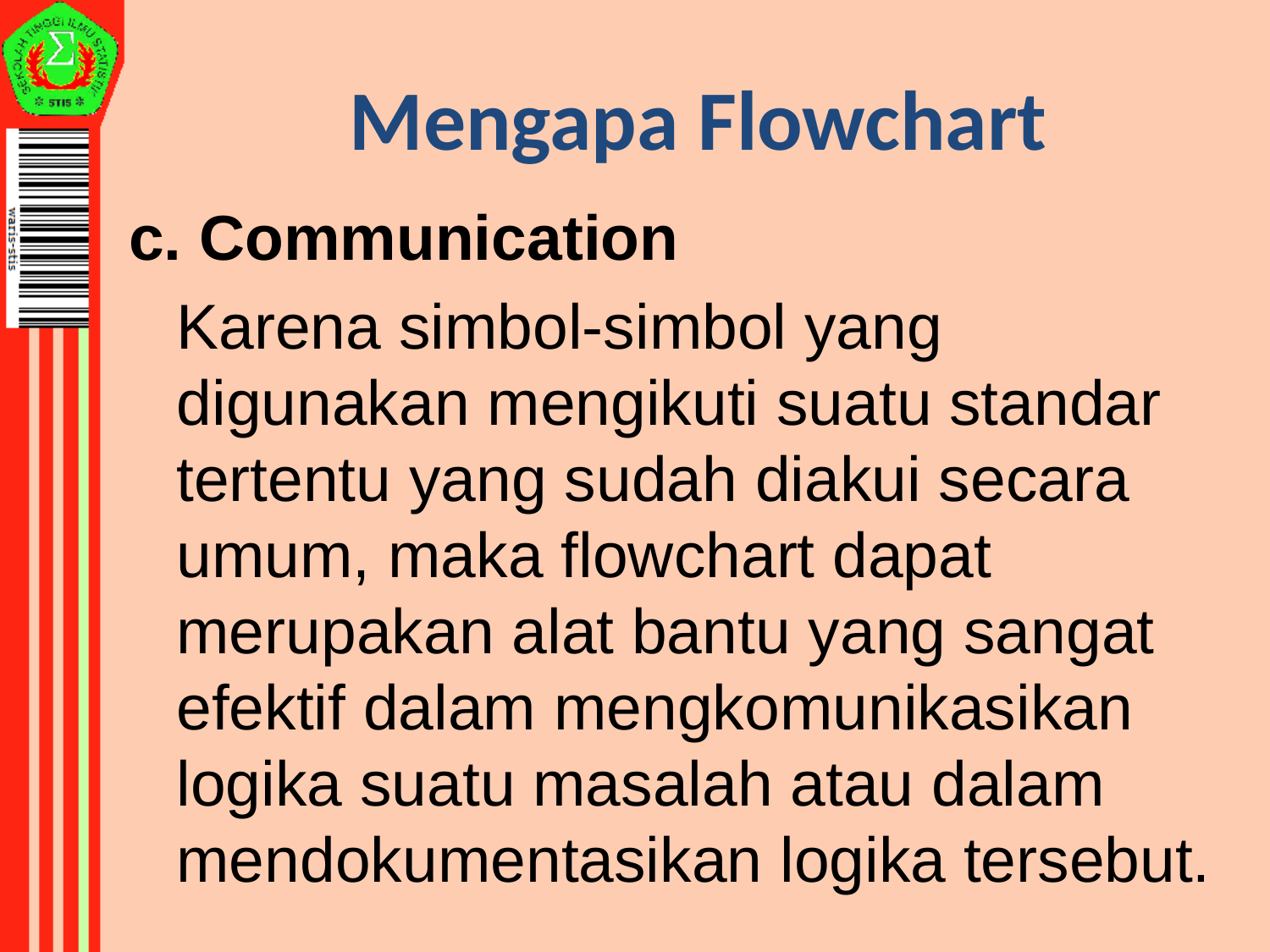

Mengapa Flowchart
c. Communication
Karena simbol-simbol yang digunakan mengikuti suatu standar tertentu yang sudah diakui secara umum, maka flowchart dapat merupakan alat bantu yang sangat efektif dalam mengkomunikasikan logika suatu masalah atau dalam mendokumentasikan logika tersebut.